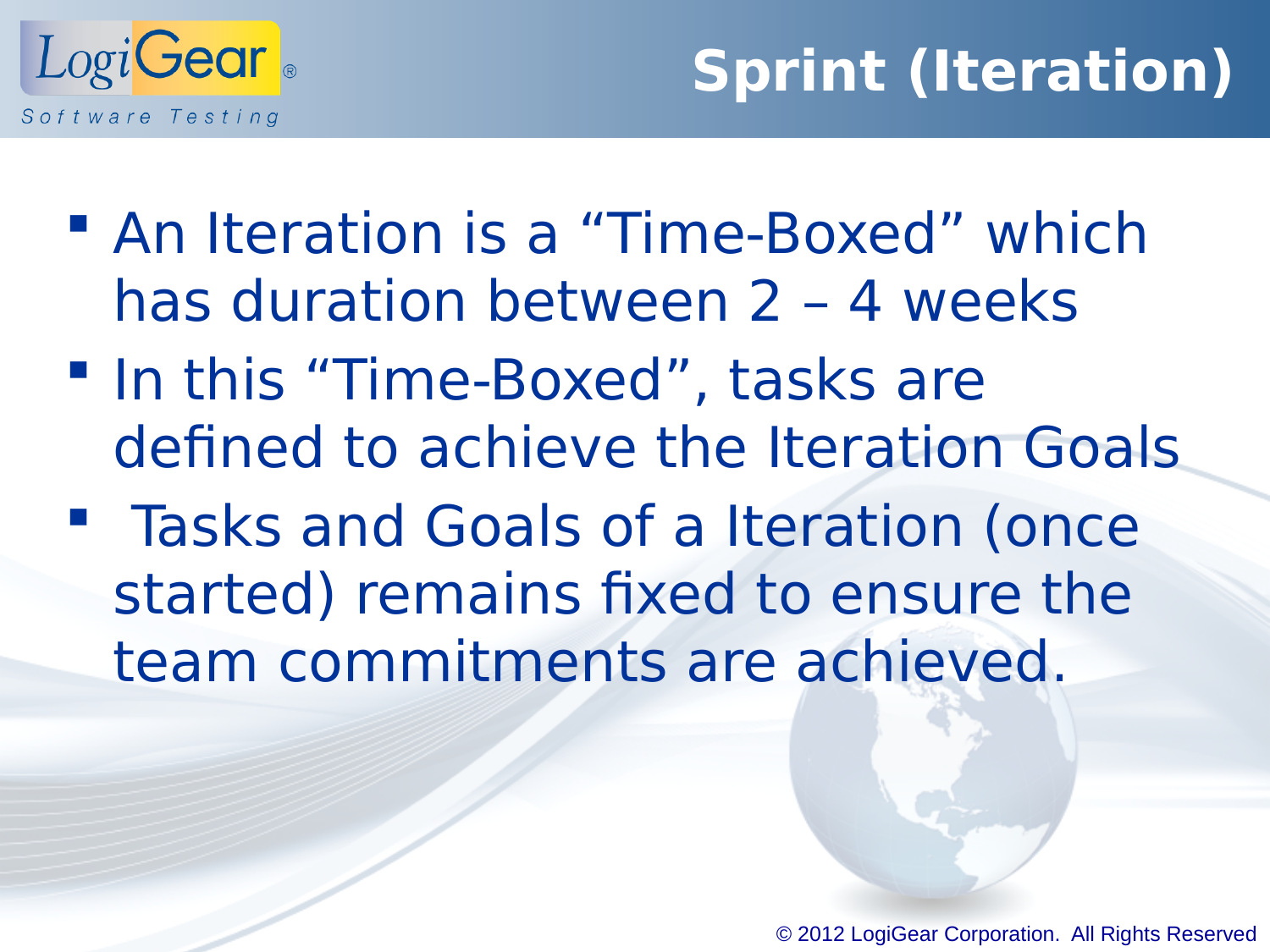

# Sprint (Iteration)
An Iteration is a “Time-Boxed” which has duration between 2 – 4 weeks
In this “Time-Boxed”, tasks are defined to achieve the Iteration Goals
 Tasks and Goals of a Iteration (once started) remains fixed to ensure the team commitments are achieved.